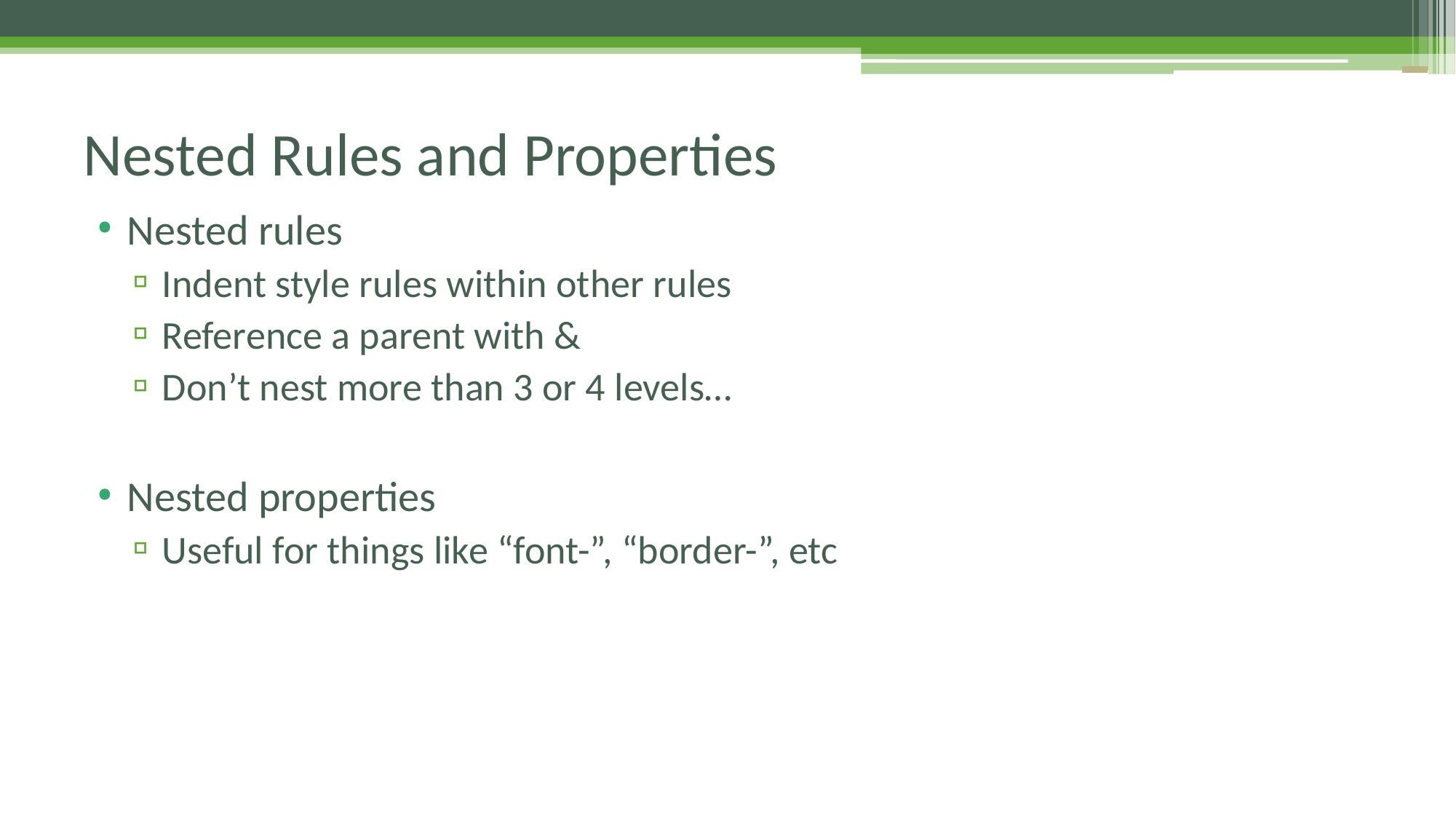

# Nested Rules and Properties
Nested rules
Indent style rules within other rules
Reference a parent with &
Don’t nest more than 3 or 4 levels…

Nested properties
Useful for things like “font-”, “border-”, etc